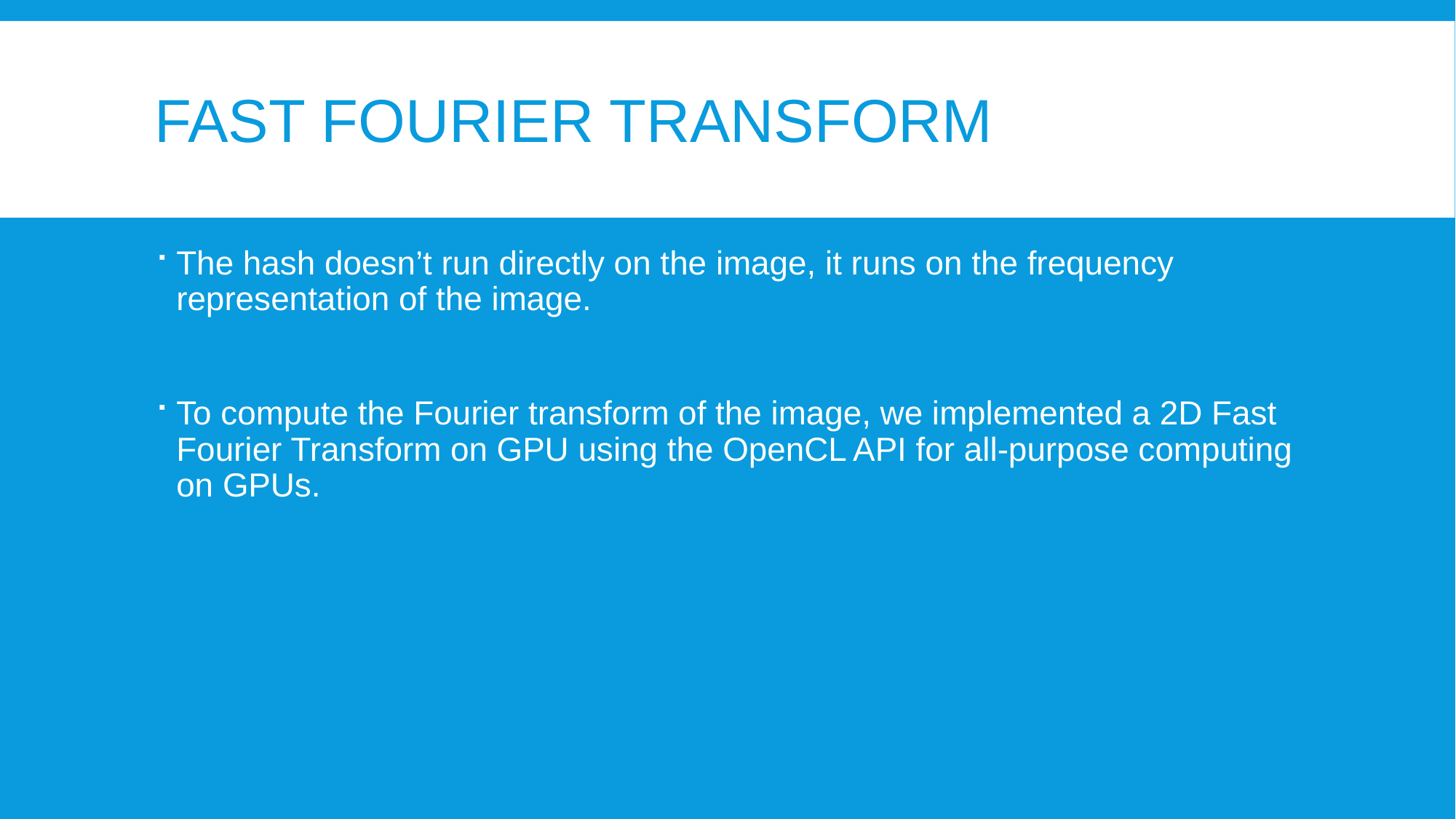

# Fast fourier transform
The hash doesn’t run directly on the image, it runs on the frequency representation of the image.

To compute the Fourier transform of the image, we implemented a 2D Fast Fourier Transform on GPU using the OpenCL API for all-purpose computing on GPUs.